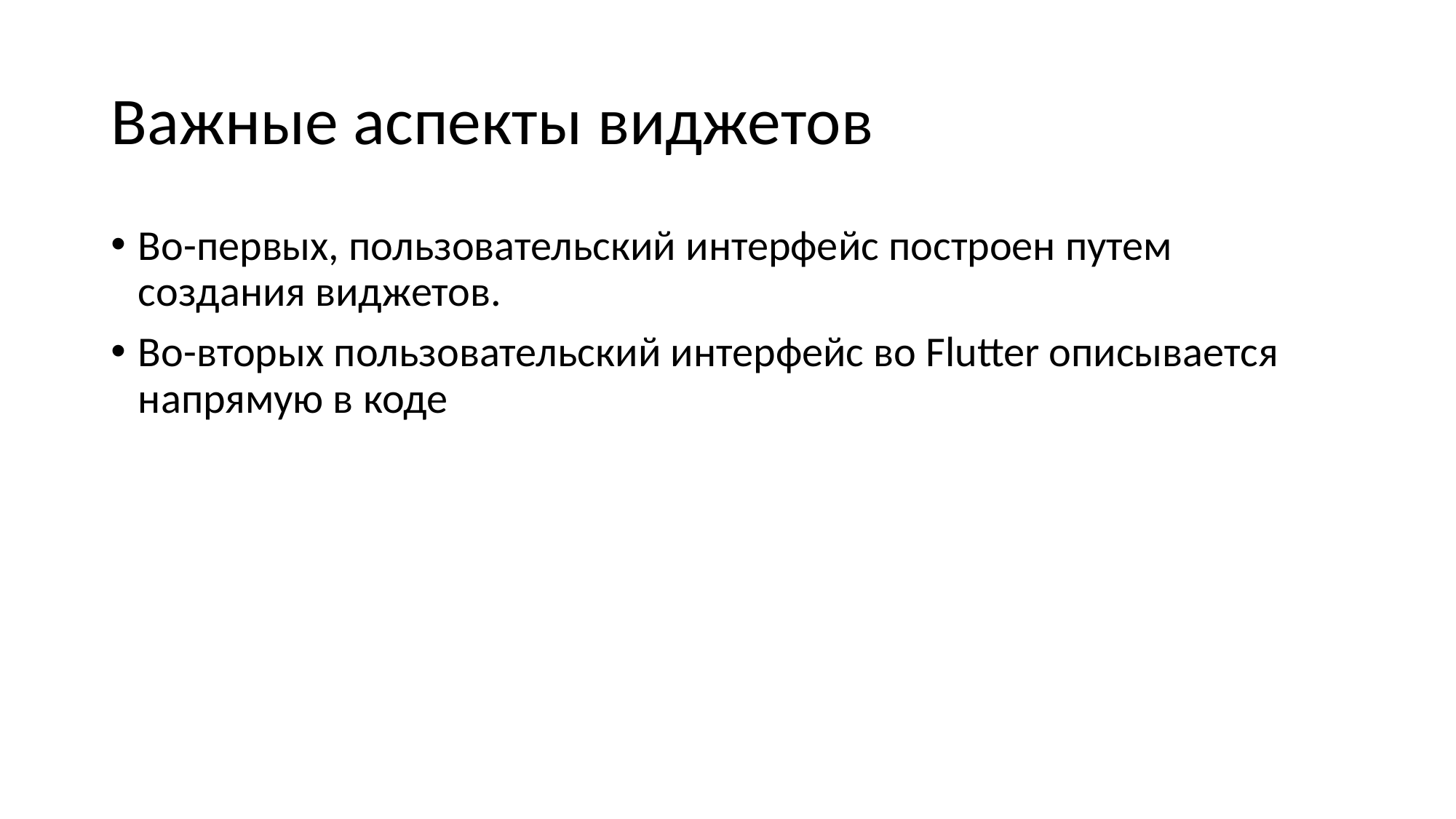

# Важные аспекты виджетов
Во-первых, пользовательский интерфейс построен путем создания виджетов.
Во-вторых пользовательский интерфейс во Flutter описывается напрямую в коде